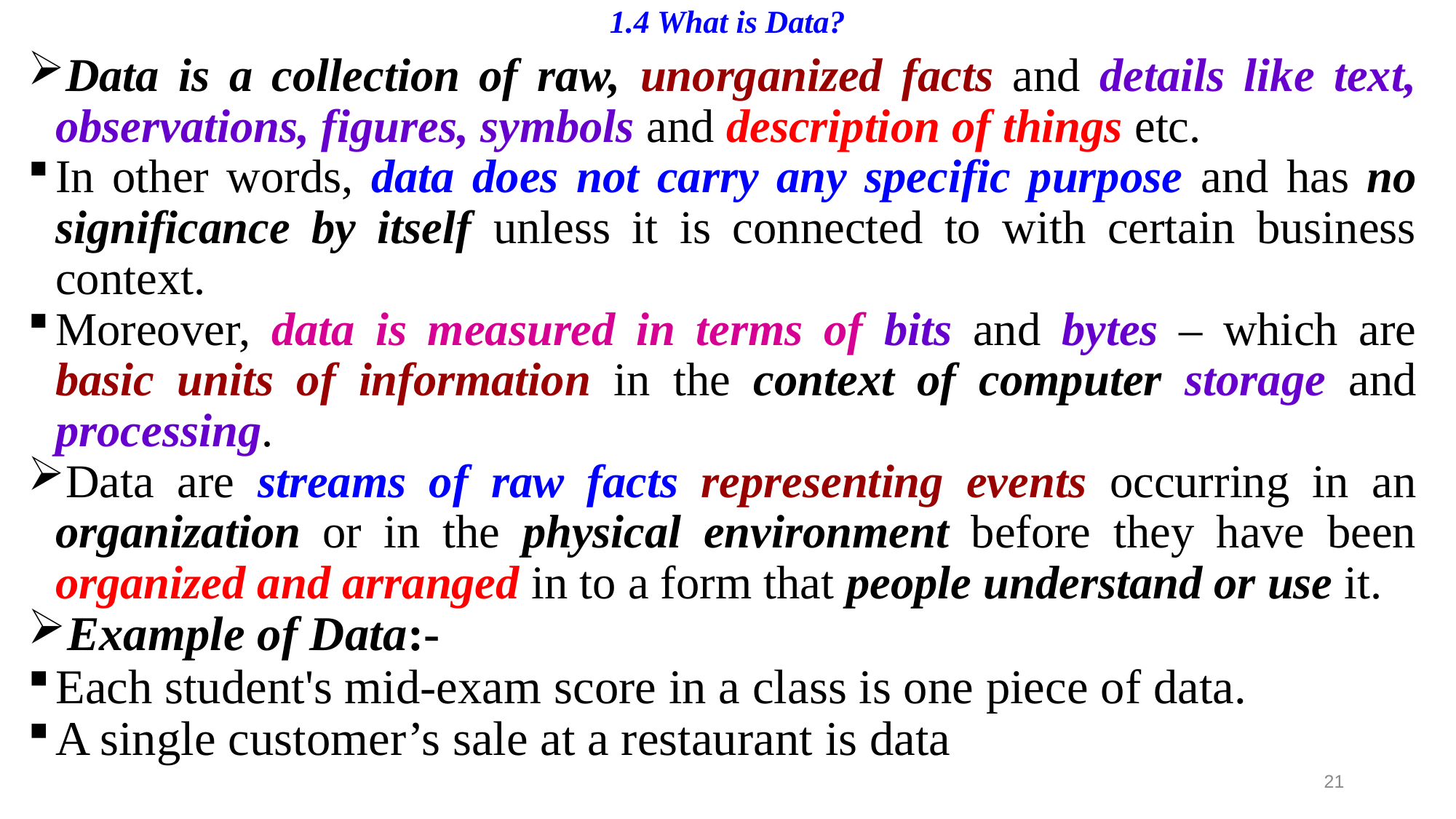

# 1.4 What is Data?
Data is a collection of raw, unorganized facts and details like text, observations, figures, symbols and description of things etc.
In other words, data does not carry any specific purpose and has no significance by itself unless it is connected to with certain business context.
Moreover, data is measured in terms of bits and bytes – which are basic units of information in the context of computer storage and processing.
Data are streams of raw facts representing events occurring in an organization or in the physical environment before they have been organized and arranged in to a form that people understand or use it.
Example of Data:-
Each student's mid-exam score in a class is one piece of data.
A single customer’s sale at a restaurant is data

21